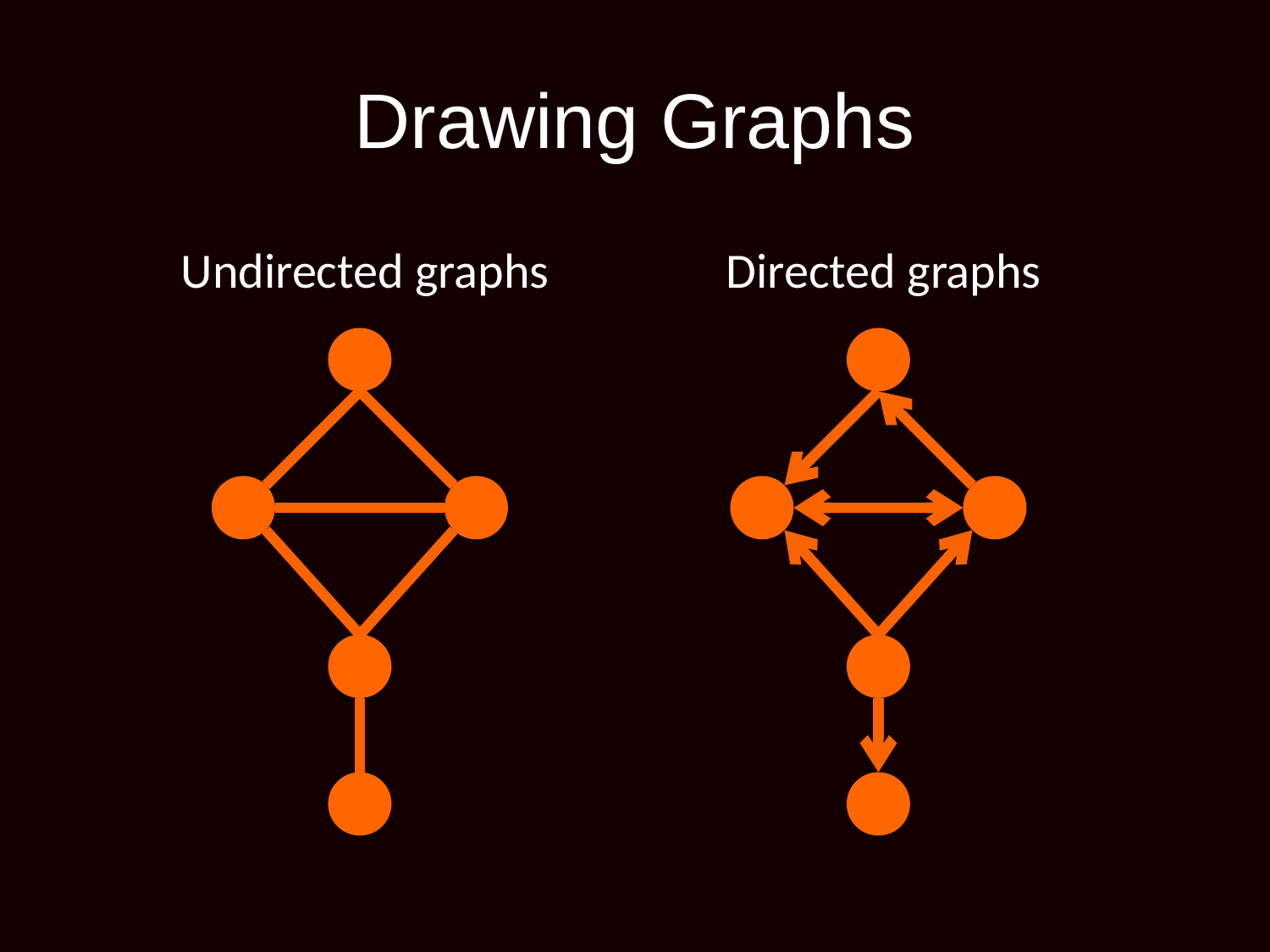

# Drawing Graphs
Undirected graphs
Directed graphs